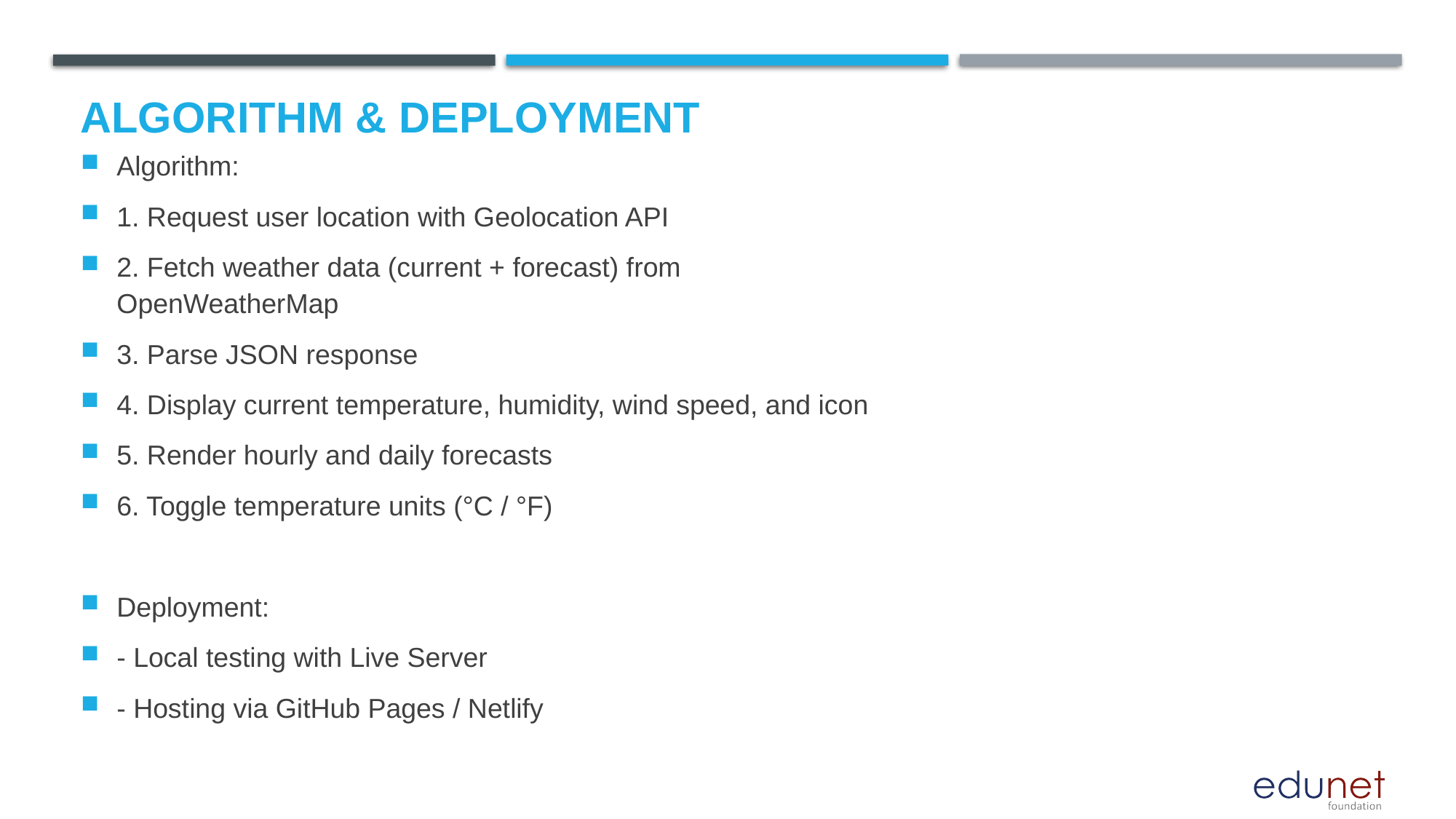

# Algorithm & Deployment
Algorithm:
1. Request user location with Geolocation API
2. Fetch weather data (current + forecast) from OpenWeatherMap
3. Parse JSON response
4. Display current temperature, humidity, wind speed, and icon
5. Render hourly and daily forecasts
6. Toggle temperature units (°C / °F)

Deployment:
- Local testing with Live Server
- Hosting via GitHub Pages / Netlify